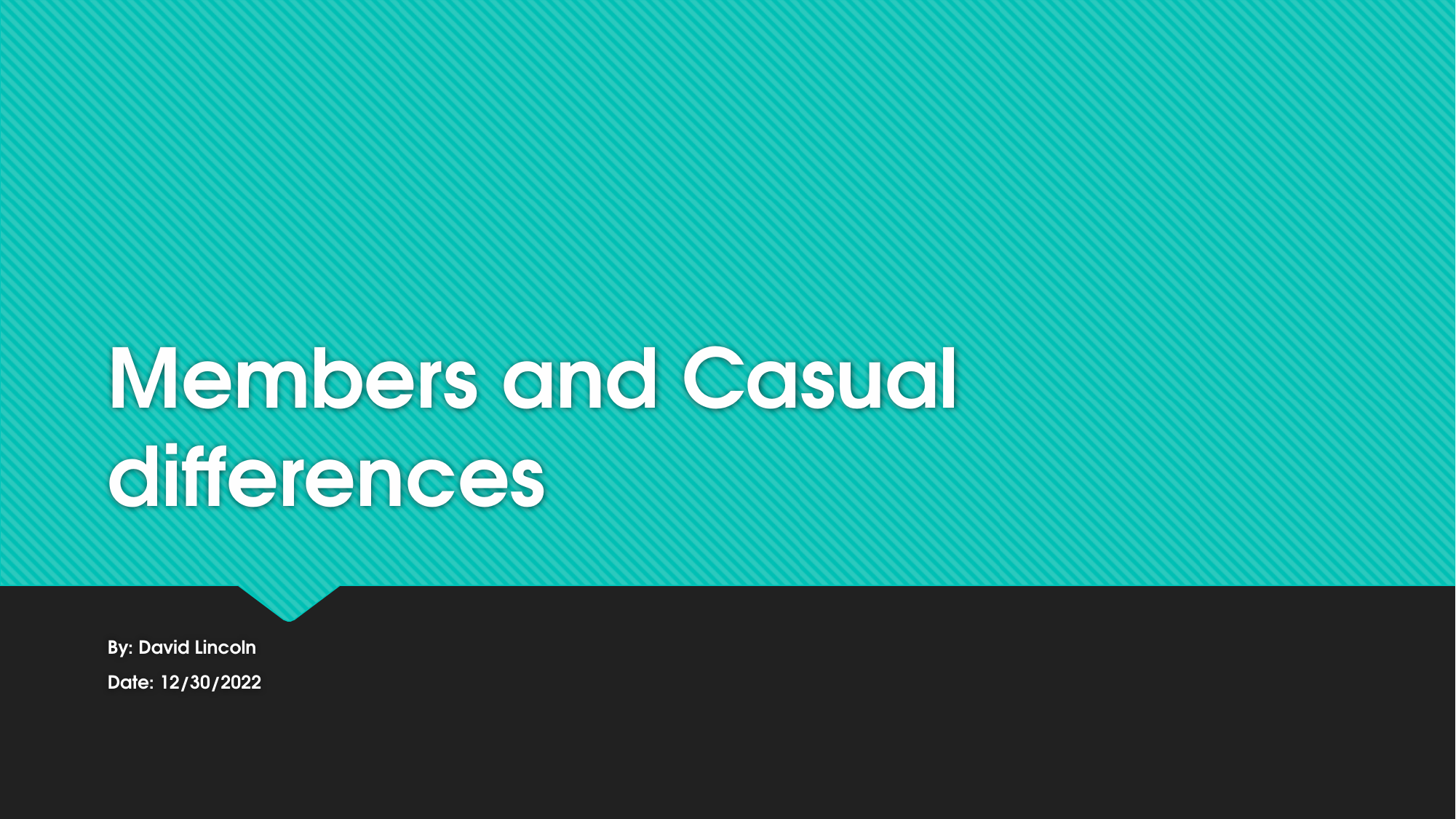

# Members and Casual differences
By: David Lincoln
Date: 12/30/2022